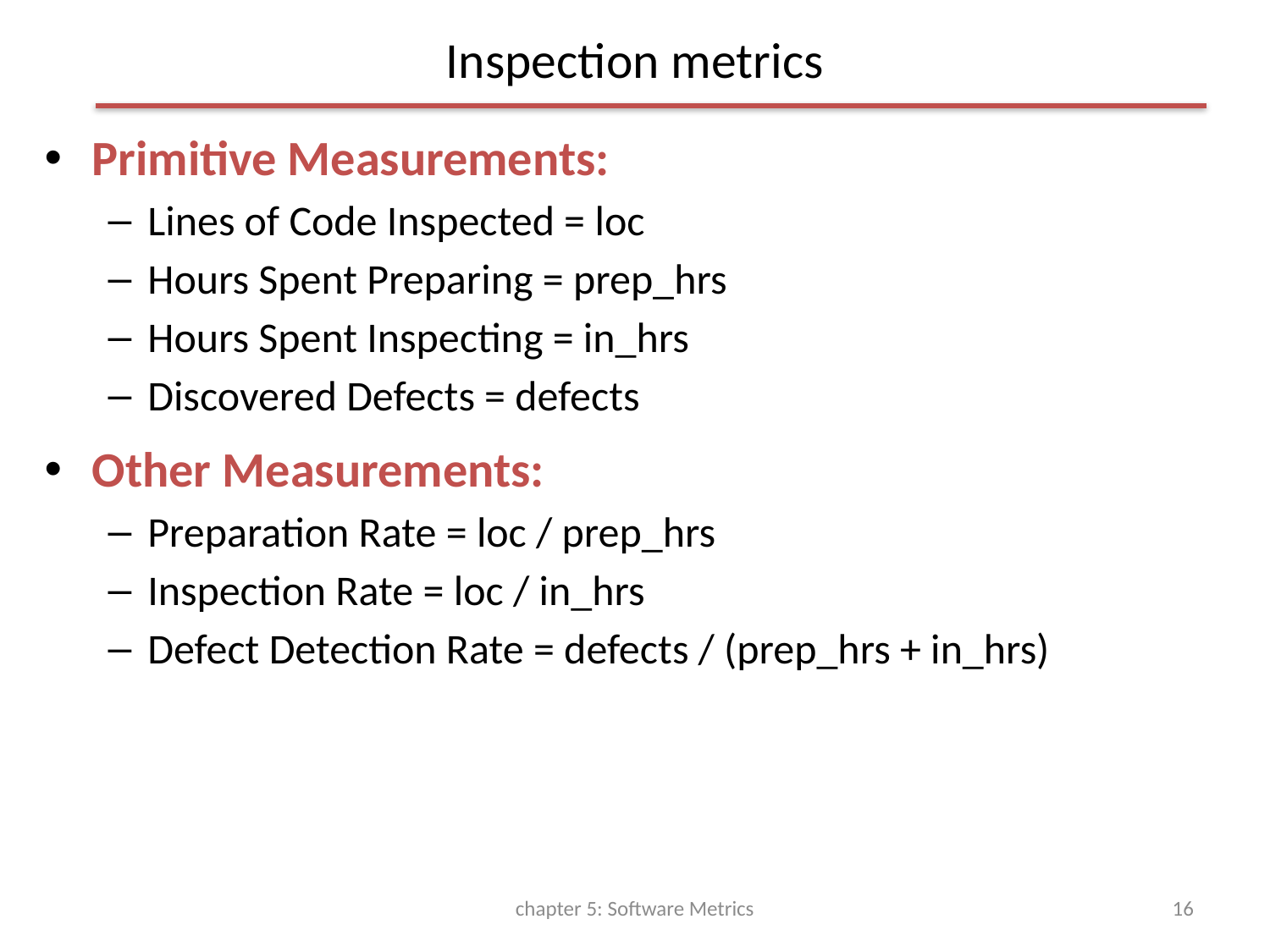

# Inspection metrics
Primitive Measurements:
Lines of Code Inspected = loc
Hours Spent Preparing = prep_hrs
Hours Spent Inspecting = in_hrs
Discovered Defects = defects
Other Measurements:
Preparation Rate = loc / prep_hrs
Inspection Rate = loc / in_hrs
Defect Detection Rate = defects / (prep_hrs + in_hrs)
chapter 5: Software Metrics
16